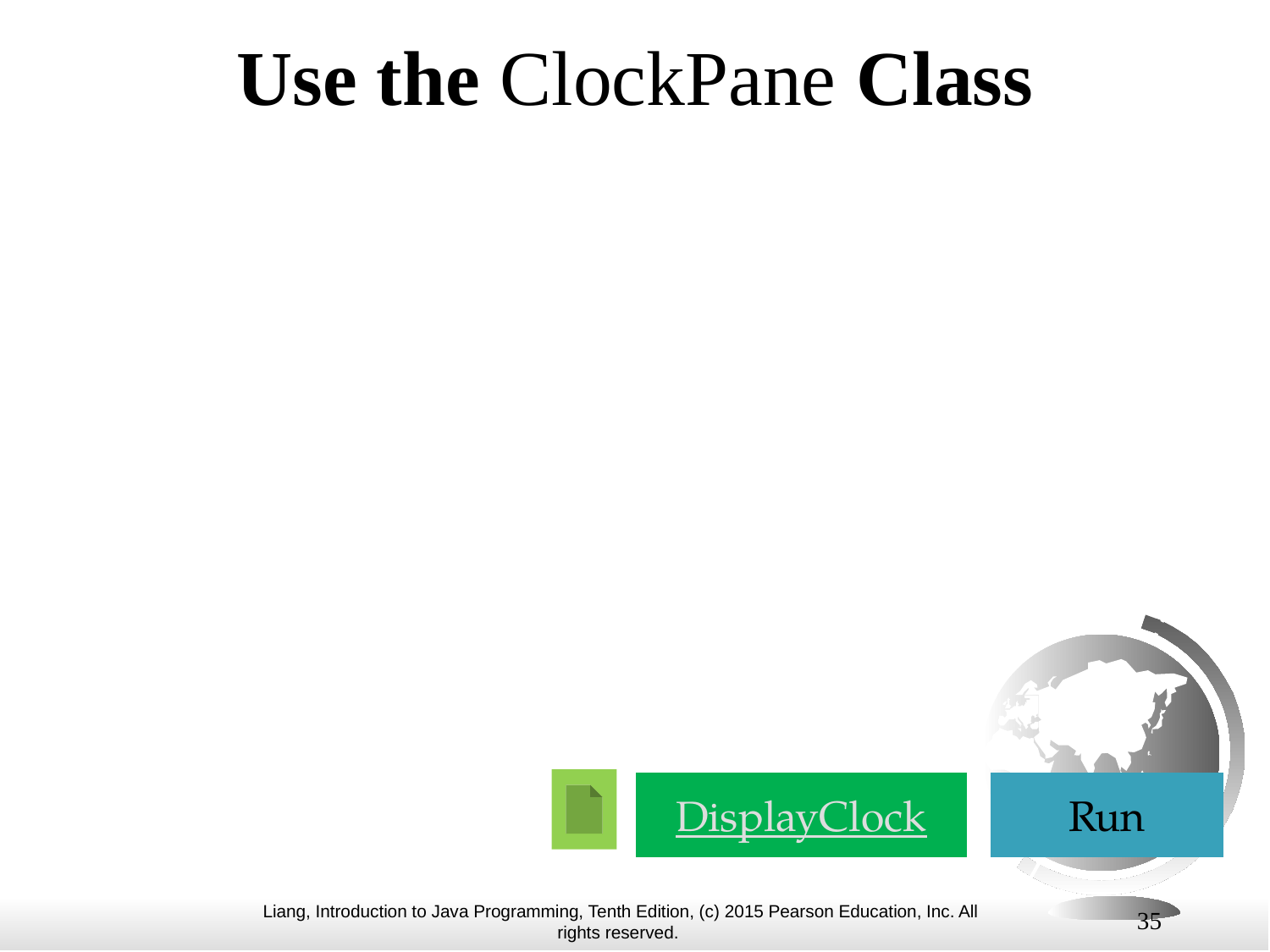

# Use the ClockPane Class

DisplayClock
Run
35